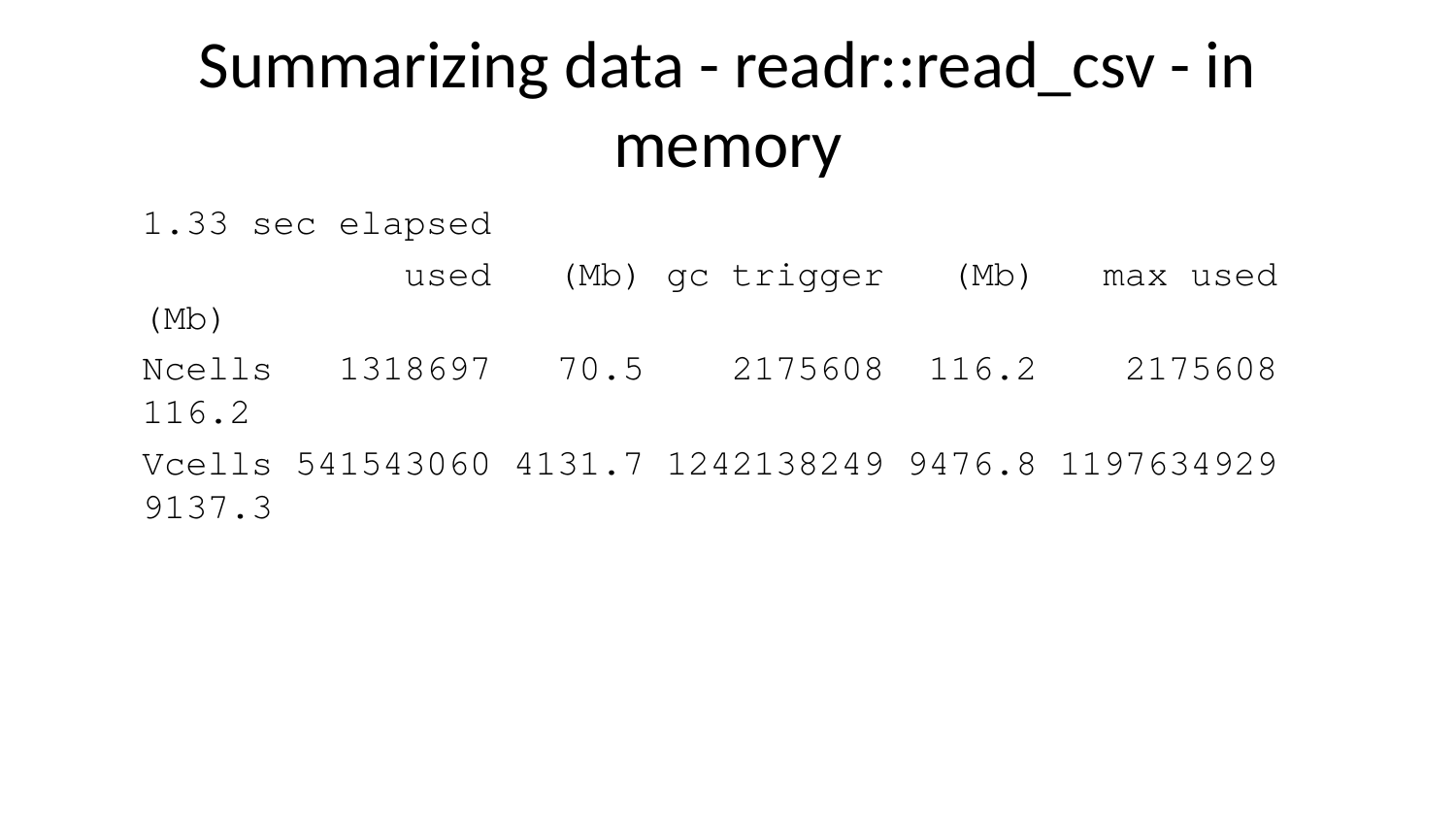

# Summarizing data - readr::read_csv - in memory
1.33 sec elapsed
            used   (Mb) gc trigger   (Mb)   max used   (Mb)
Ncells   1318697   70.5    2175608  116.2    2175608  116.2
Vcells 541543060 4131.7 1242138249 9476.8 1197634929 9137.3